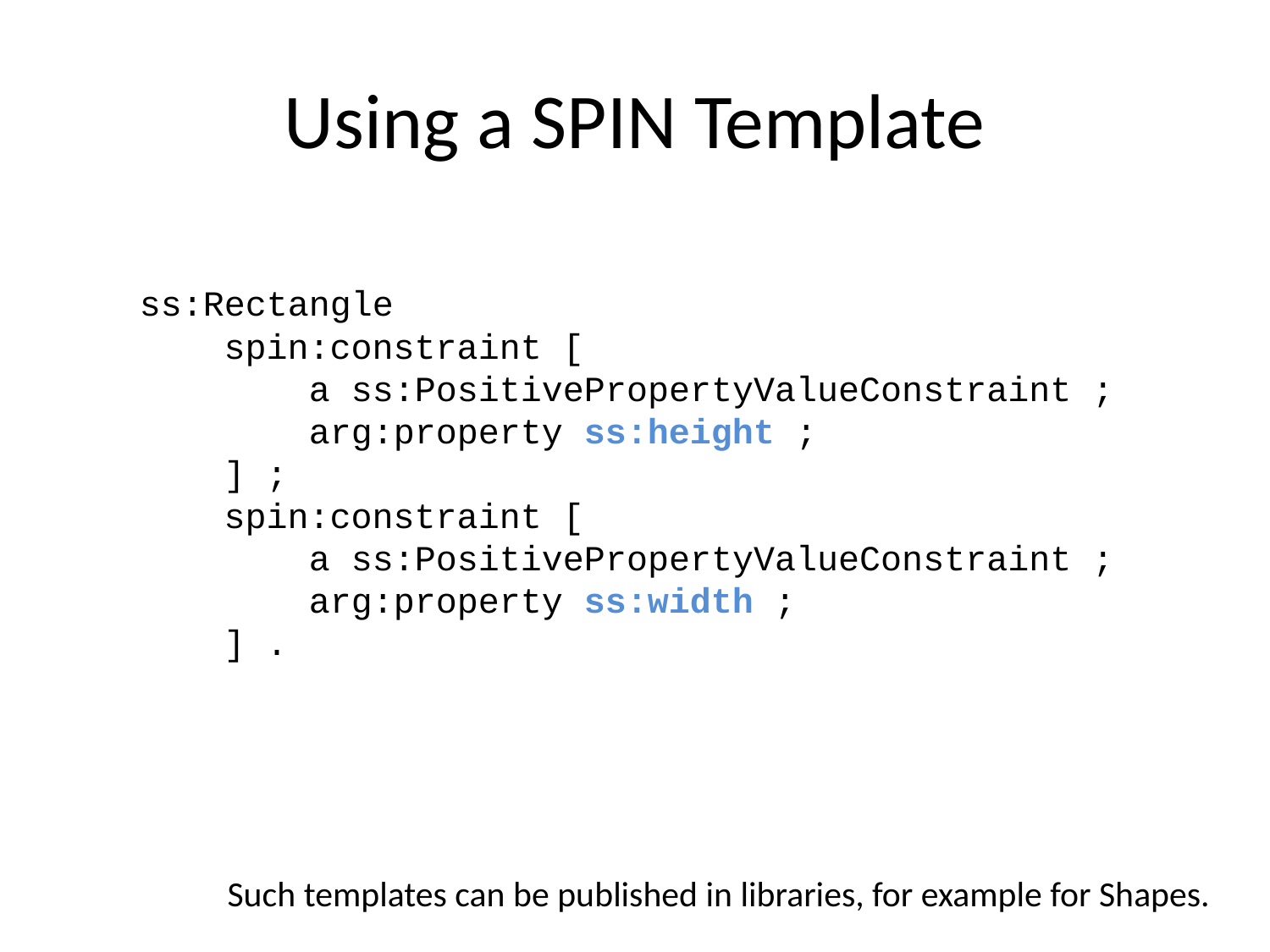

# Using a SPIN Template
ss:Rectangle
    spin:constraint [
        a ss:PositivePropertyValueConstraint ;
        arg:property ss:height ;
    ] ;
    spin:constraint [
        a ss:PositivePropertyValueConstraint ;
        arg:property ss:width ;
    ] .
Such templates can be published in libraries, for example for Shapes.